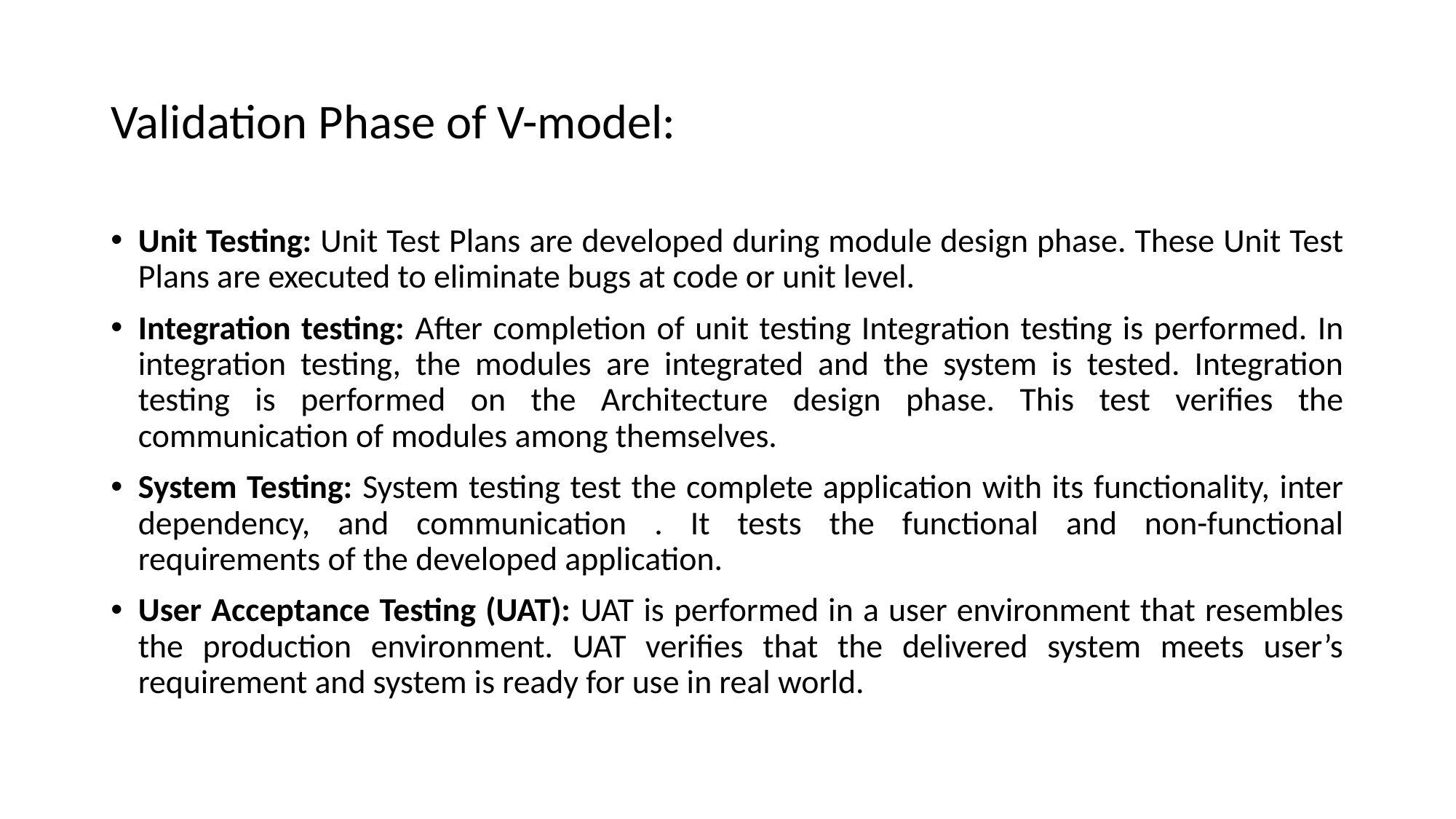

# Validation Phase of V-model:
Unit Testing: Unit Test Plans are developed during module design phase. These Unit Test Plans are executed to eliminate bugs at code or unit level.
Integration testing: After completion of unit testing Integration testing is performed. In integration testing, the modules are integrated and the system is tested. Integration testing is performed on the Architecture design phase. This test verifies the communication of modules among themselves.
System Testing: System testing test the complete application with its functionality, inter dependency, and communication . It tests the functional and non-functional requirements of the developed application.
User Acceptance Testing (UAT): UAT is performed in a user environment that resembles the production environment. UAT verifies that the delivered system meets user’s requirement and system is ready for use in real world.